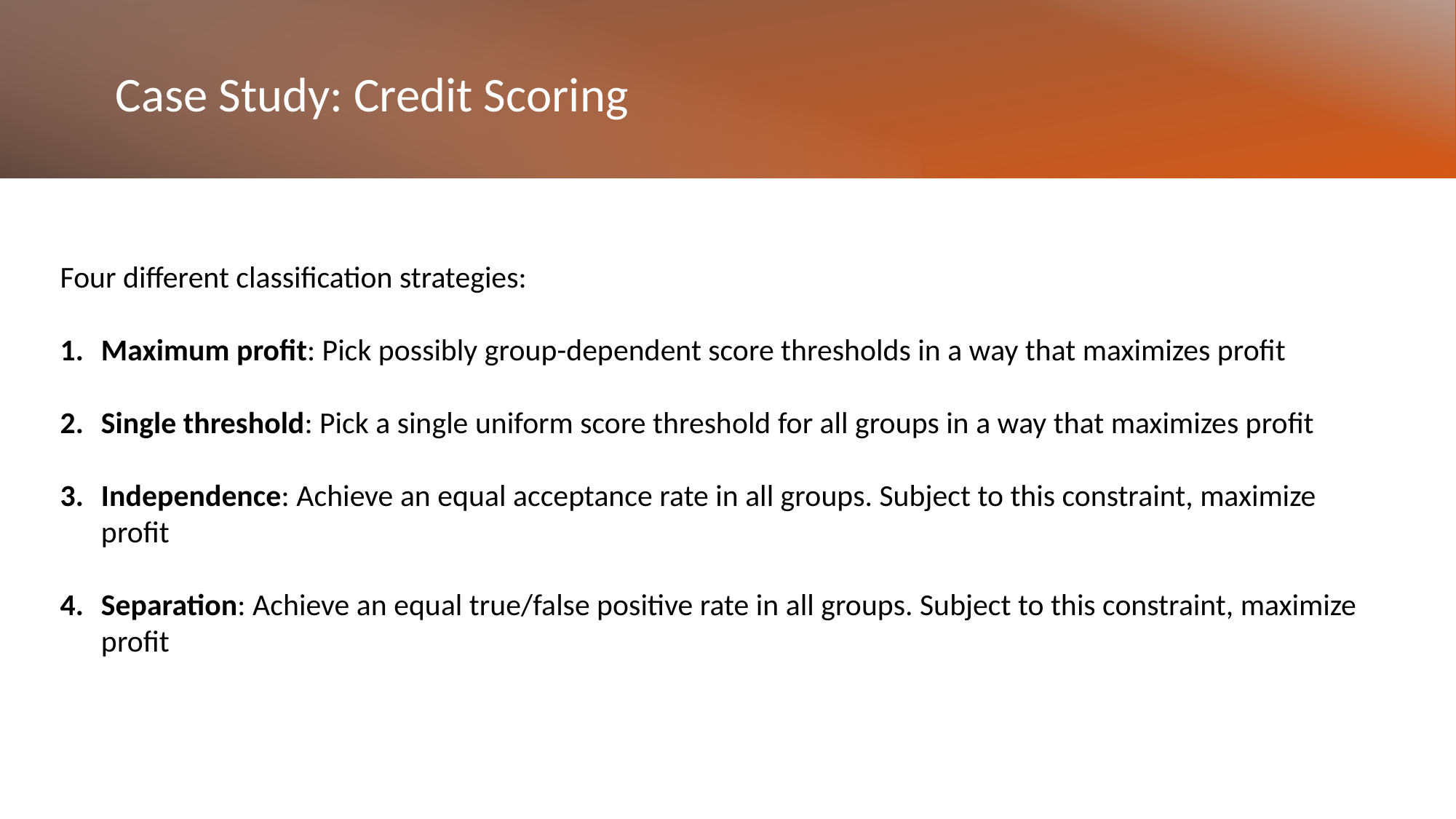

# Case Study: Credit Scoring
Four different classification strategies:

Maximum profit: Pick possibly group-dependent score thresholds in a way that maximizes profit

Single threshold: Pick a single uniform score threshold for all groups in a way that maximizes profit

Independence: Achieve an equal acceptance rate in all groups. Subject to this constraint, maximize profit

Separation: Achieve an equal true/false positive rate in all groups. Subject to this constraint, maximize profit